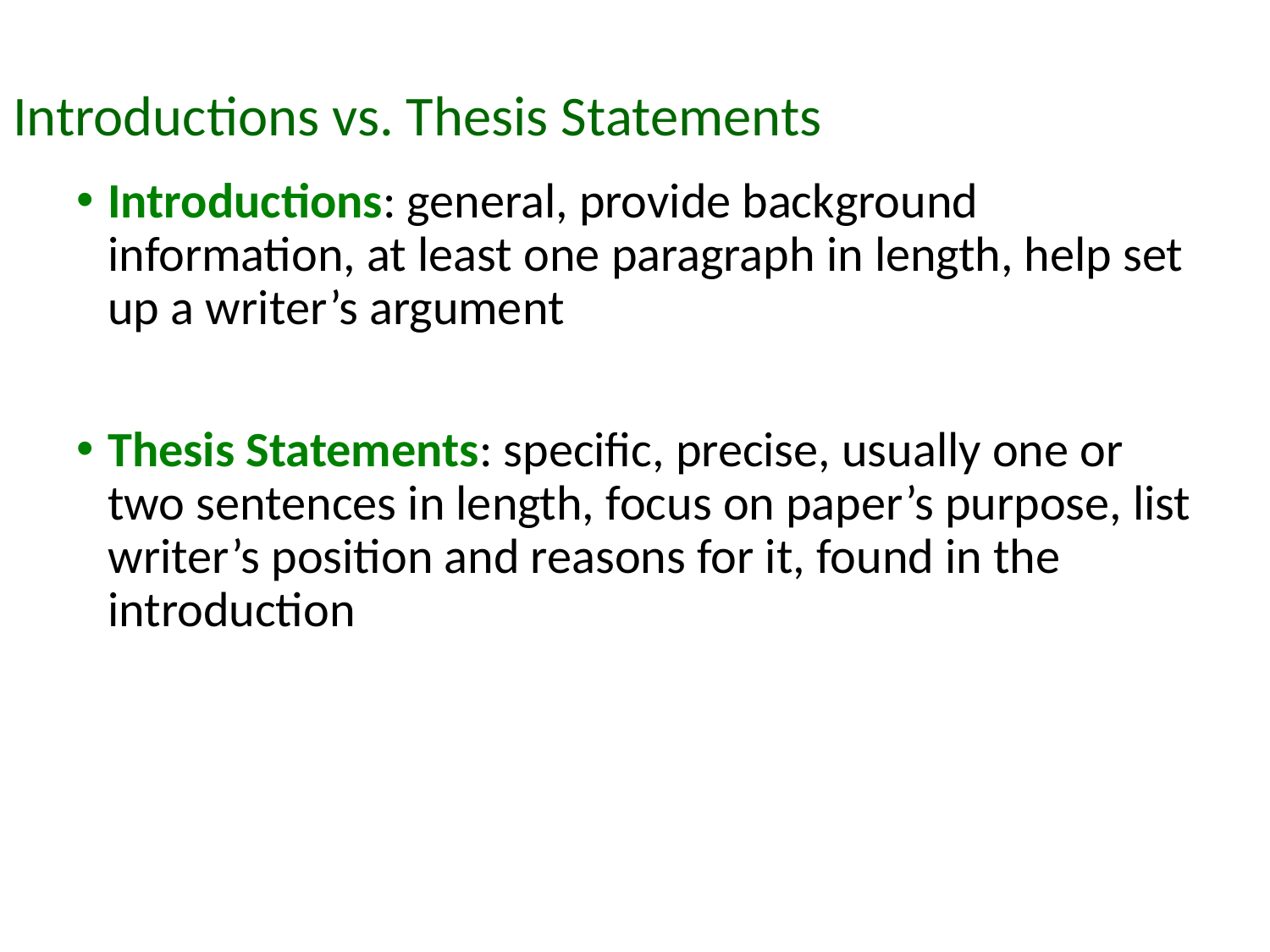

# Introductions vs. Thesis Statements
Introductions: general, provide background information, at least one paragraph in length, help set up a writer’s argument

Thesis Statements: specific, precise, usually one or two sentences in length, focus on paper’s purpose, list writer’s position and reasons for it, found in the introduction